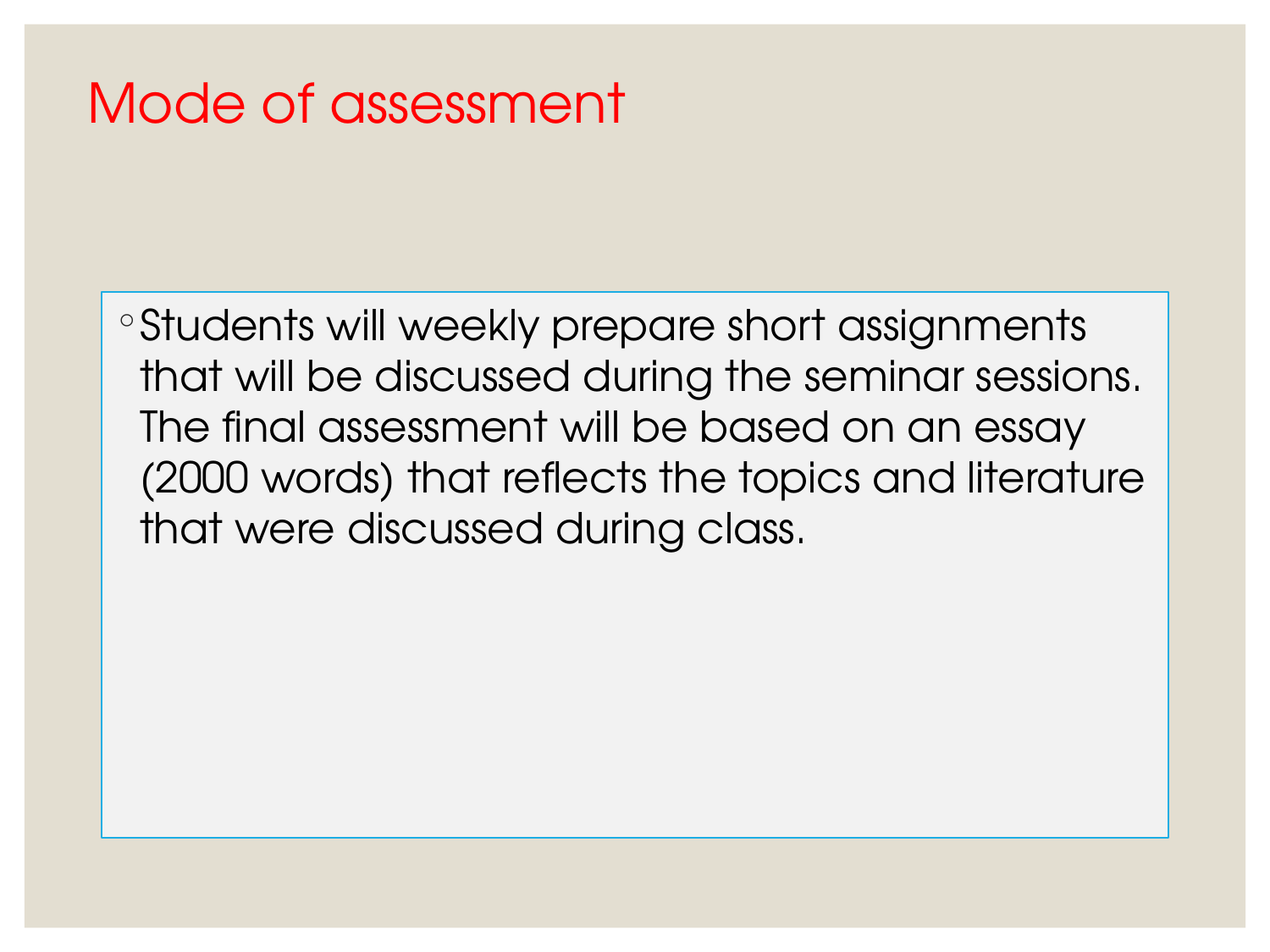

# Mode of assessment
Students will weekly prepare short assignments that will be discussed during the seminar sessions. The final assessment will be based on an essay (2000 words) that reflects the topics and literature that were discussed during class.